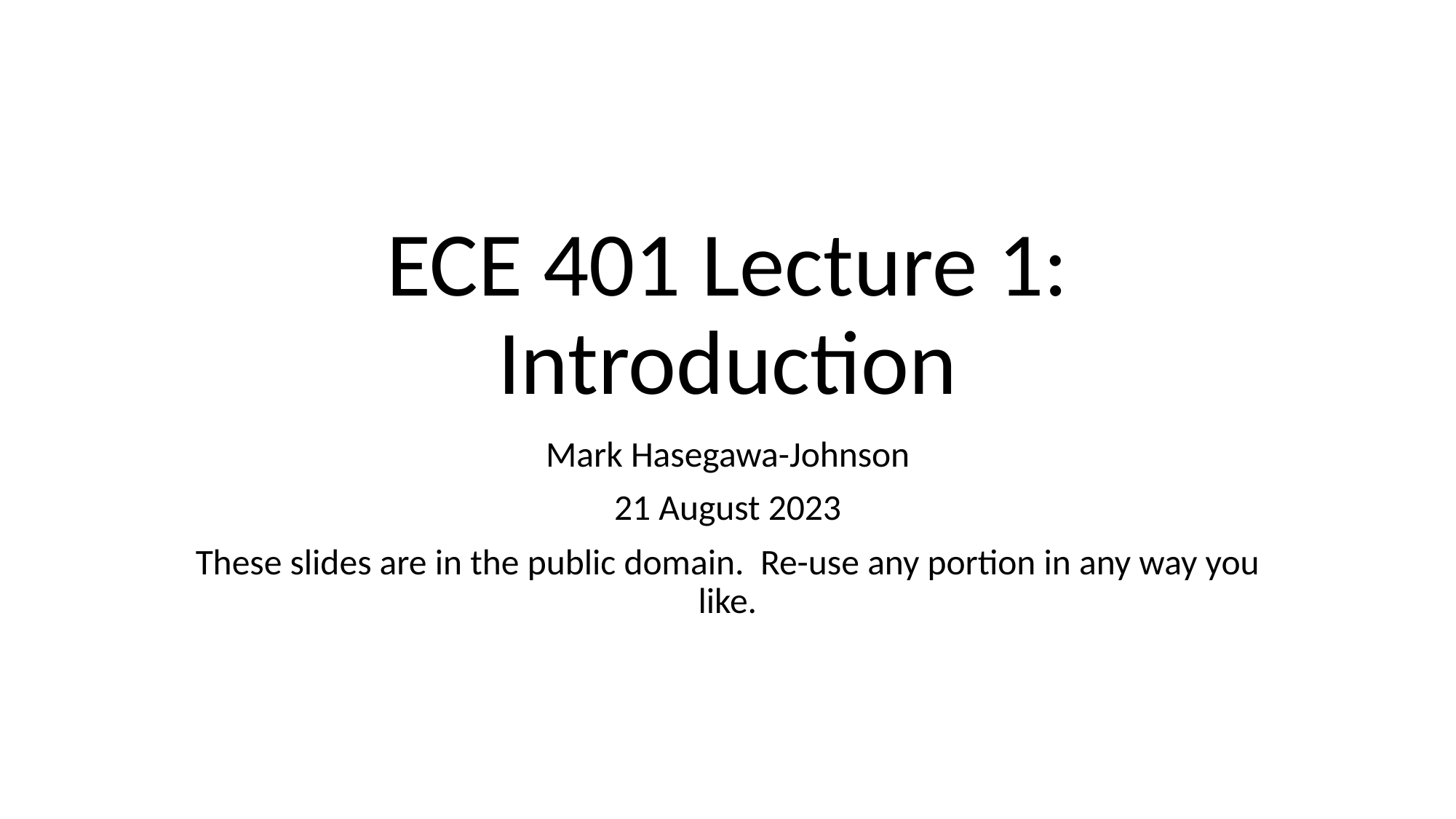

# ECE 401 Lecture 1: Introduction
Mark Hasegawa-Johnson
21 August 2023
These slides are in the public domain.  Re-use any portion in any way you like.